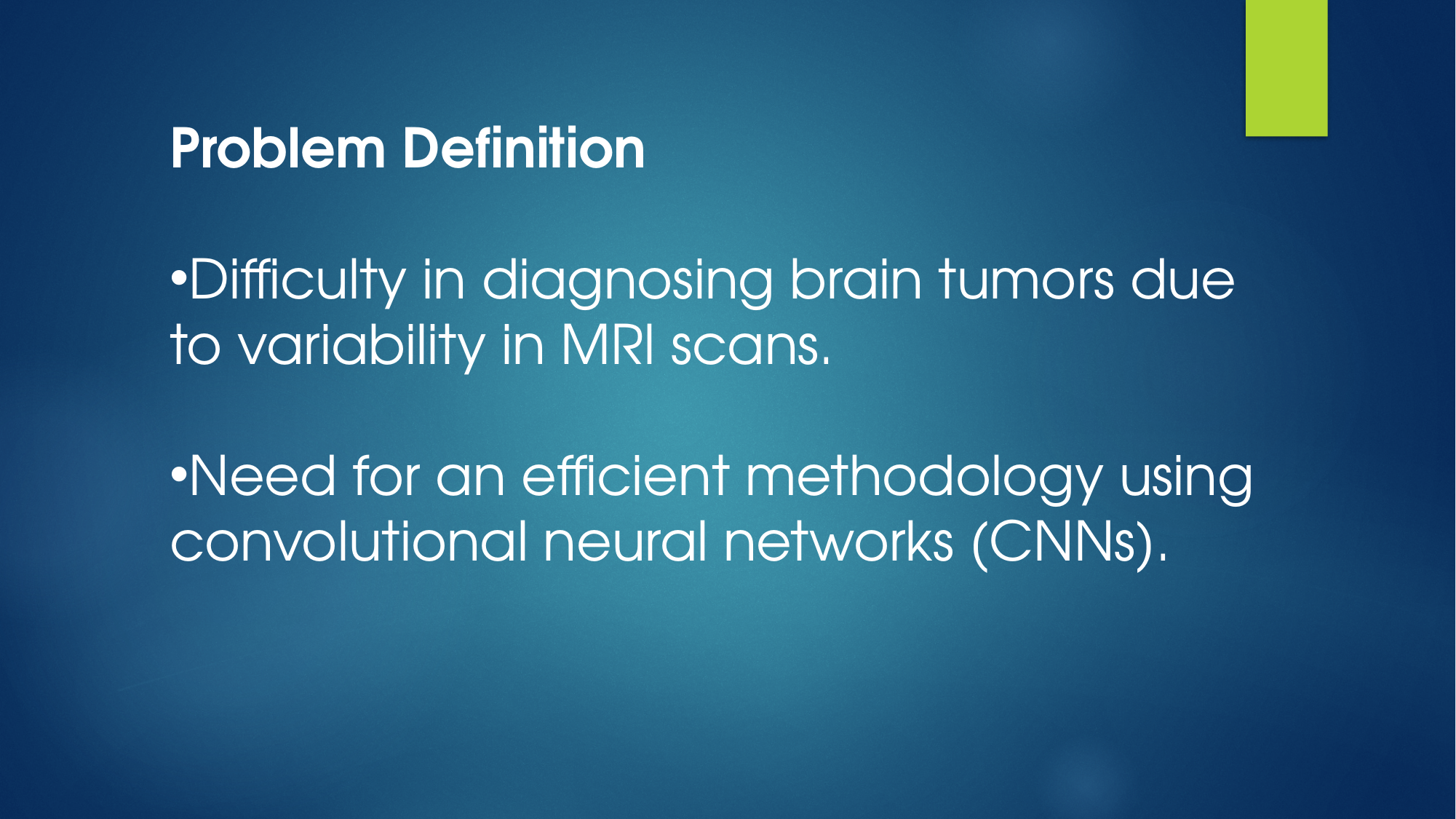

Problem Definition

Difficulty in diagnosing brain tumors due to variability in MRI scans.

Need for an efficient methodology using convolutional neural networks (CNNs).